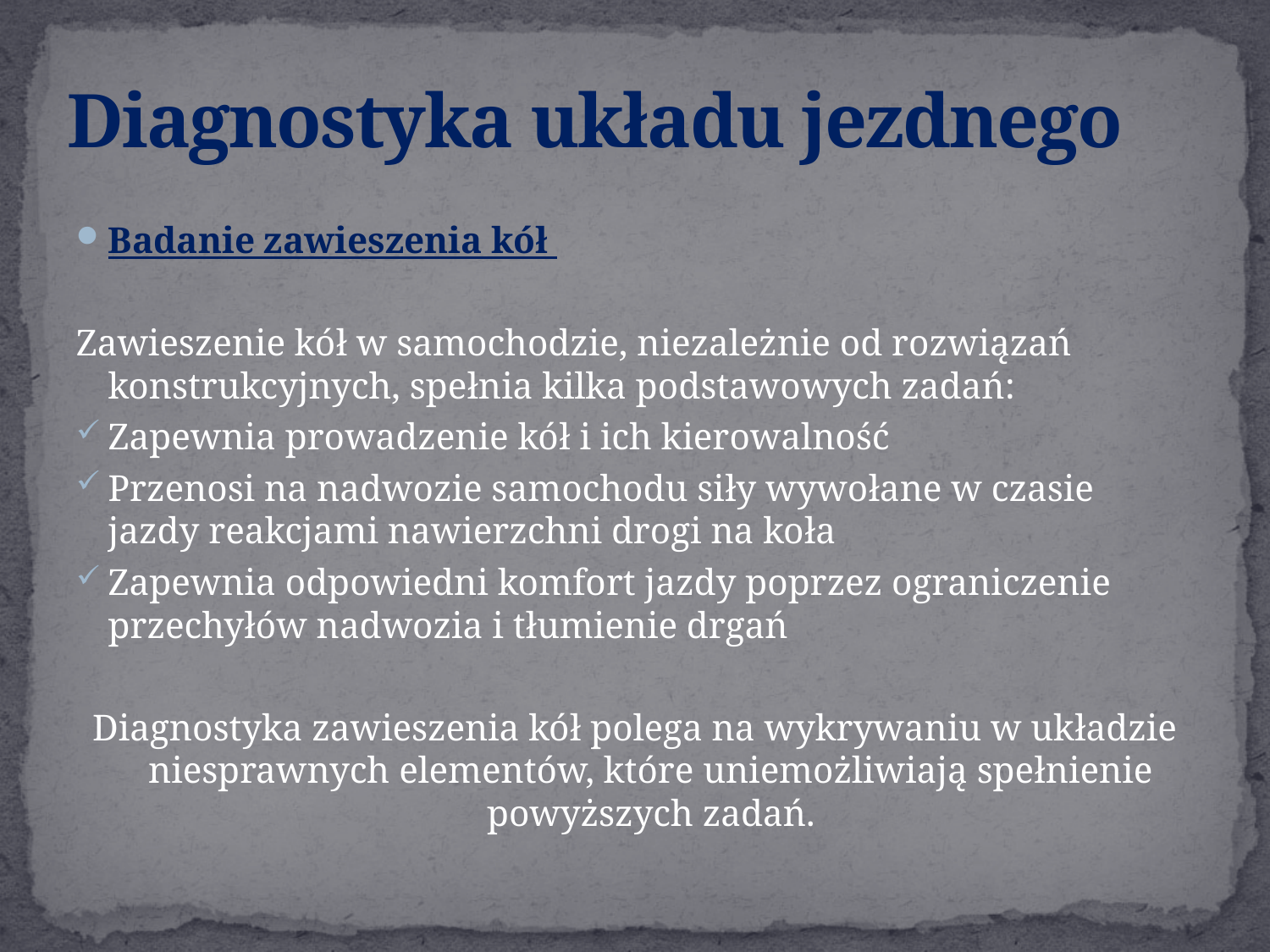

# Diagnostyka układu jezdnego
Badanie zawieszenia kół

Zawieszenie kół w samochodzie, niezależnie od rozwiązań konstrukcyjnych, spełnia kilka podstawowych zadań:
Zapewnia prowadzenie kół i ich kierowalność
Przenosi na nadwozie samochodu siły wywołane w czasie jazdy reakcjami nawierzchni drogi na koła
Zapewnia odpowiedni komfort jazdy poprzez ograniczenie przechyłów nadwozia i tłumienie drgań

Diagnostyka zawieszenia kół polega na wykrywaniu w układzie niesprawnych elementów, które uniemożliwiają spełnienie powyższych zadań.